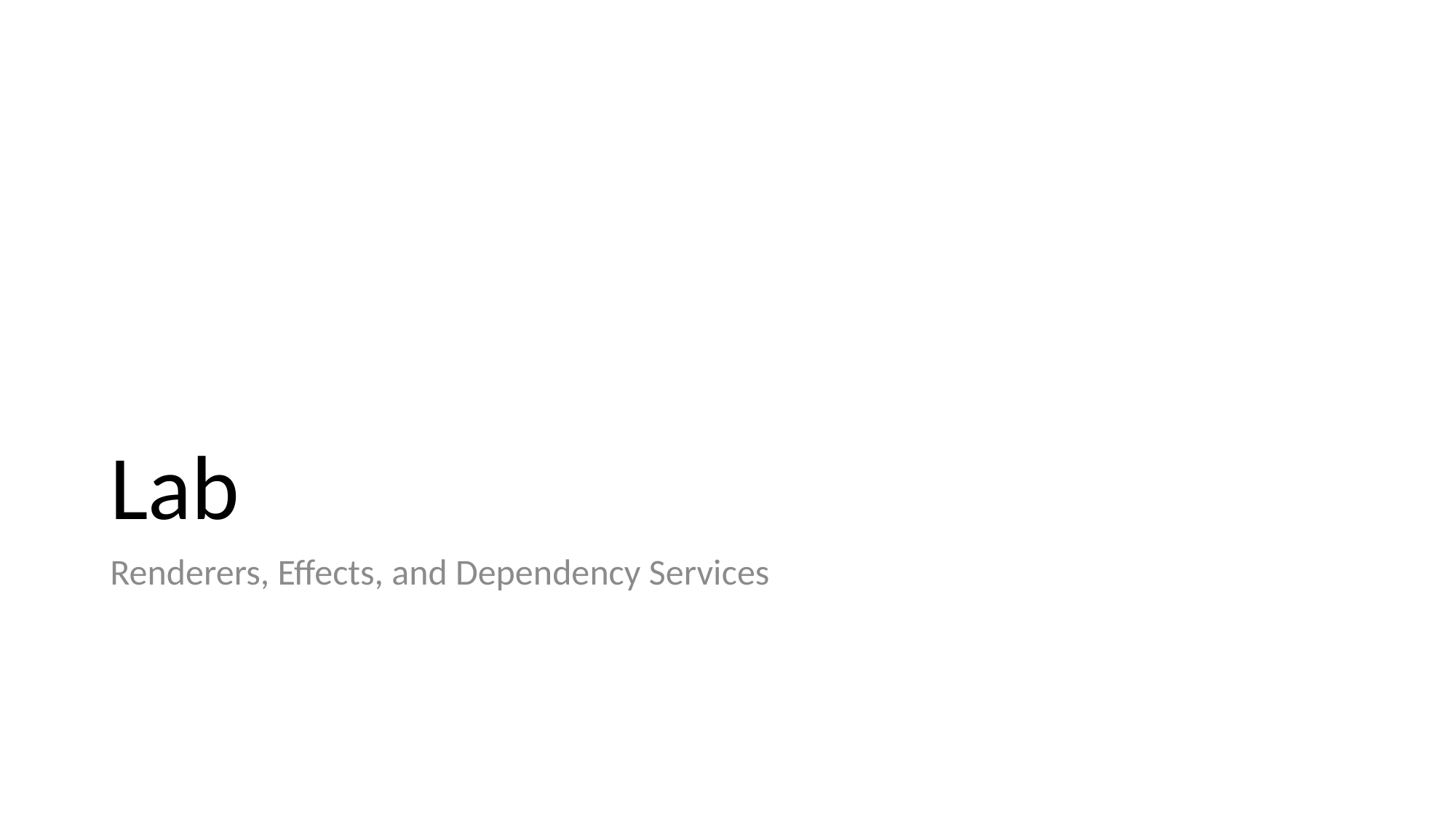

# Lab
Renderers, Effects, and Dependency Services